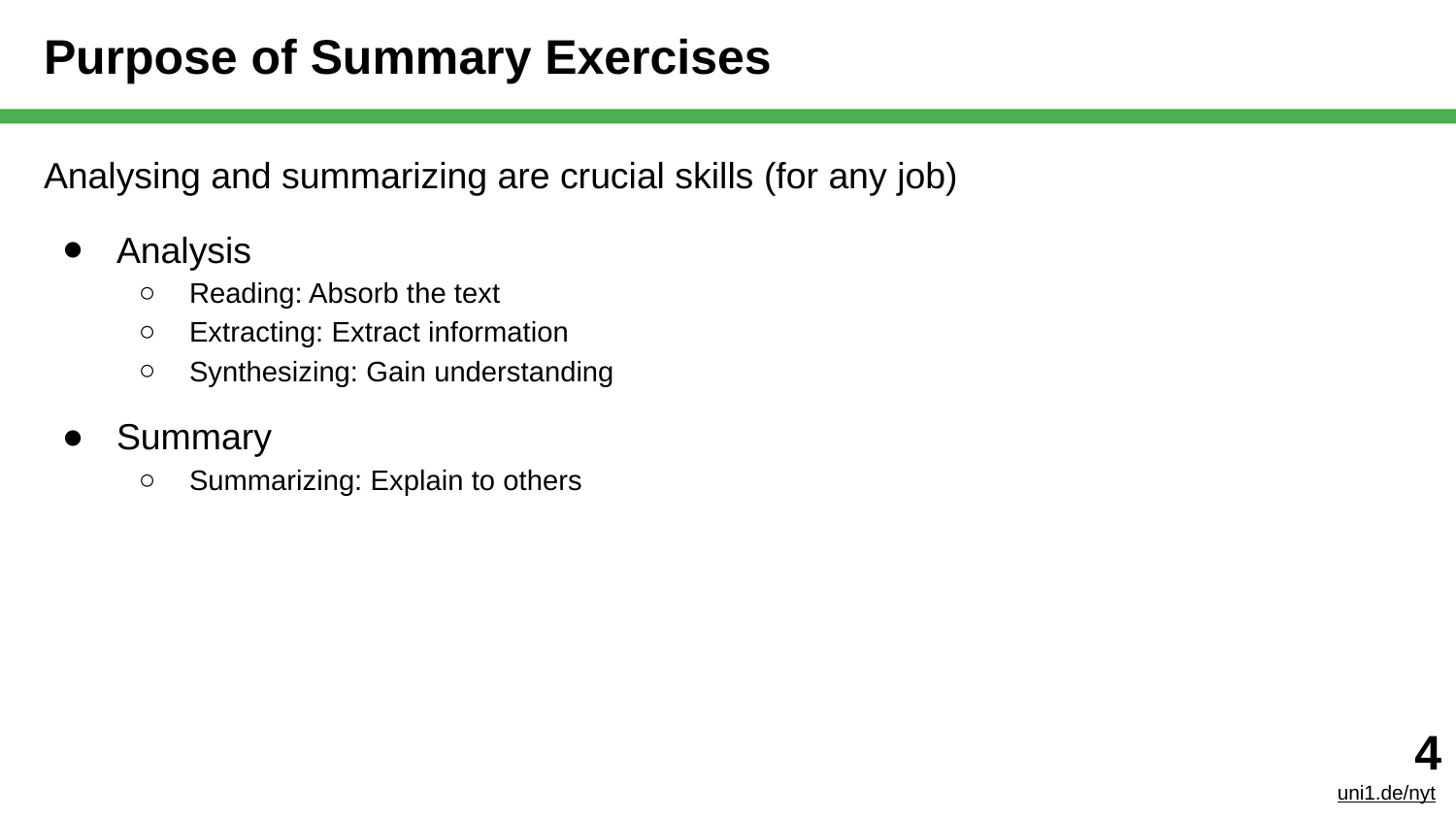

# Purpose of Summary Exercises
Analysing and summarizing are crucial skills (for any job)
Analysis
Reading: Absorb the text
Extracting: Extract information
Synthesizing: Gain understanding
Summary
Summarizing: Explain to others
4
uni1.de/nyt